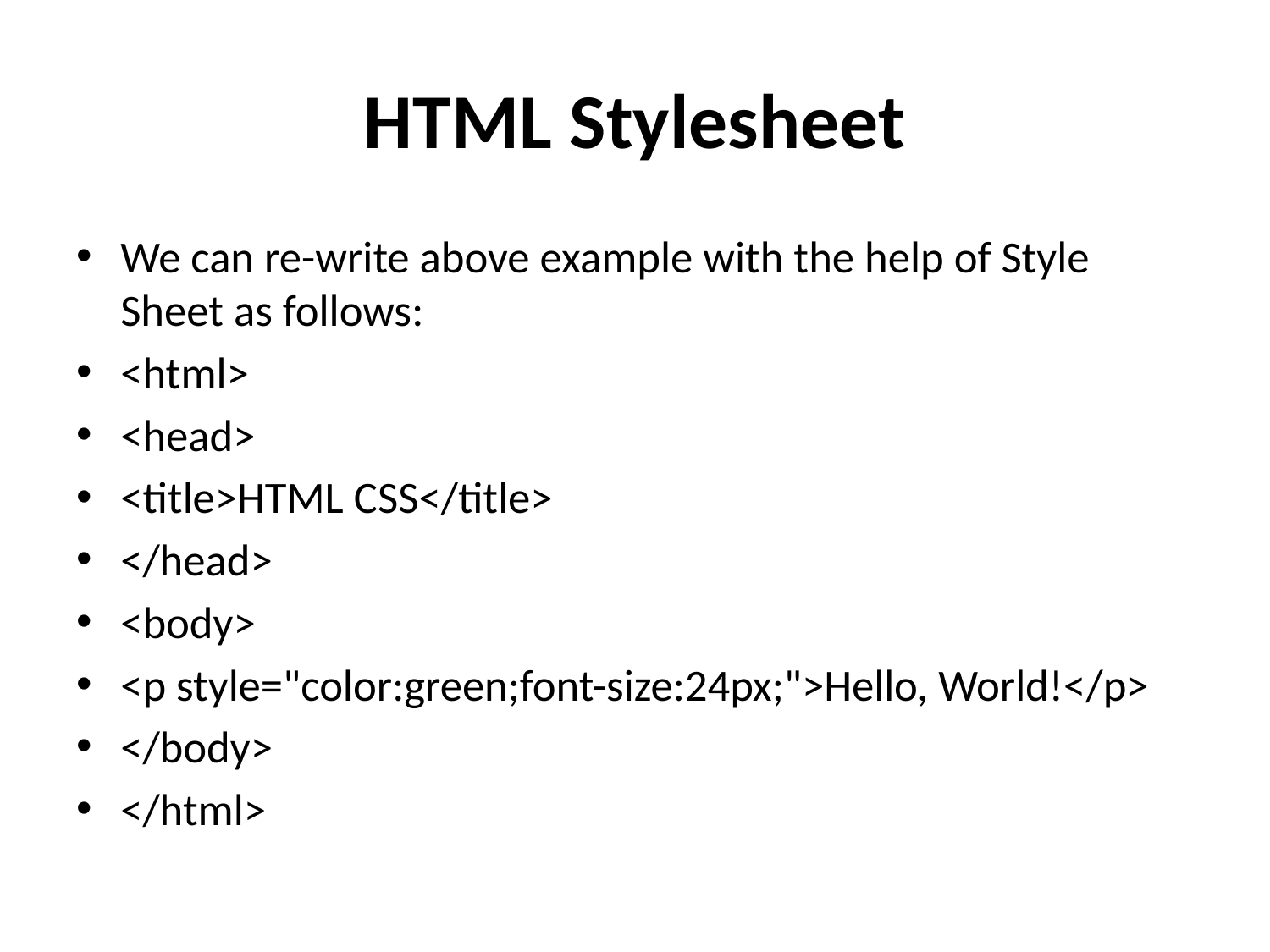

# HTML Stylesheet
We can re-write above example with the help of Style Sheet as follows:
<html>
<head>
<title>HTML CSS</title>
</head>
<body>
<p style="color:green;font-size:24px;">Hello, World!</p>
</body>
</html>